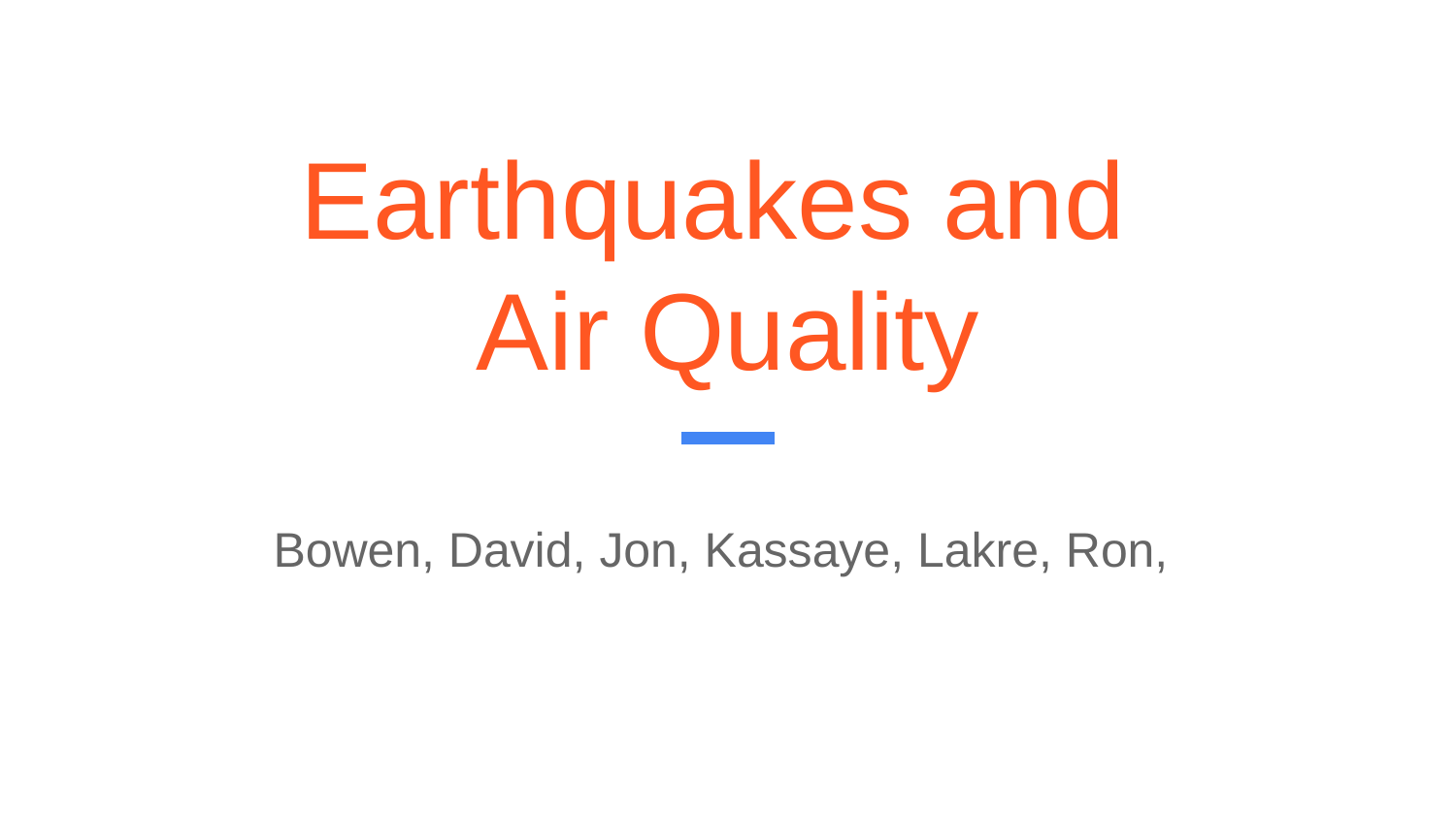

# Earthquakes and
Air Quality
Bowen, David, Jon, Kassaye, Lakre, Ron,